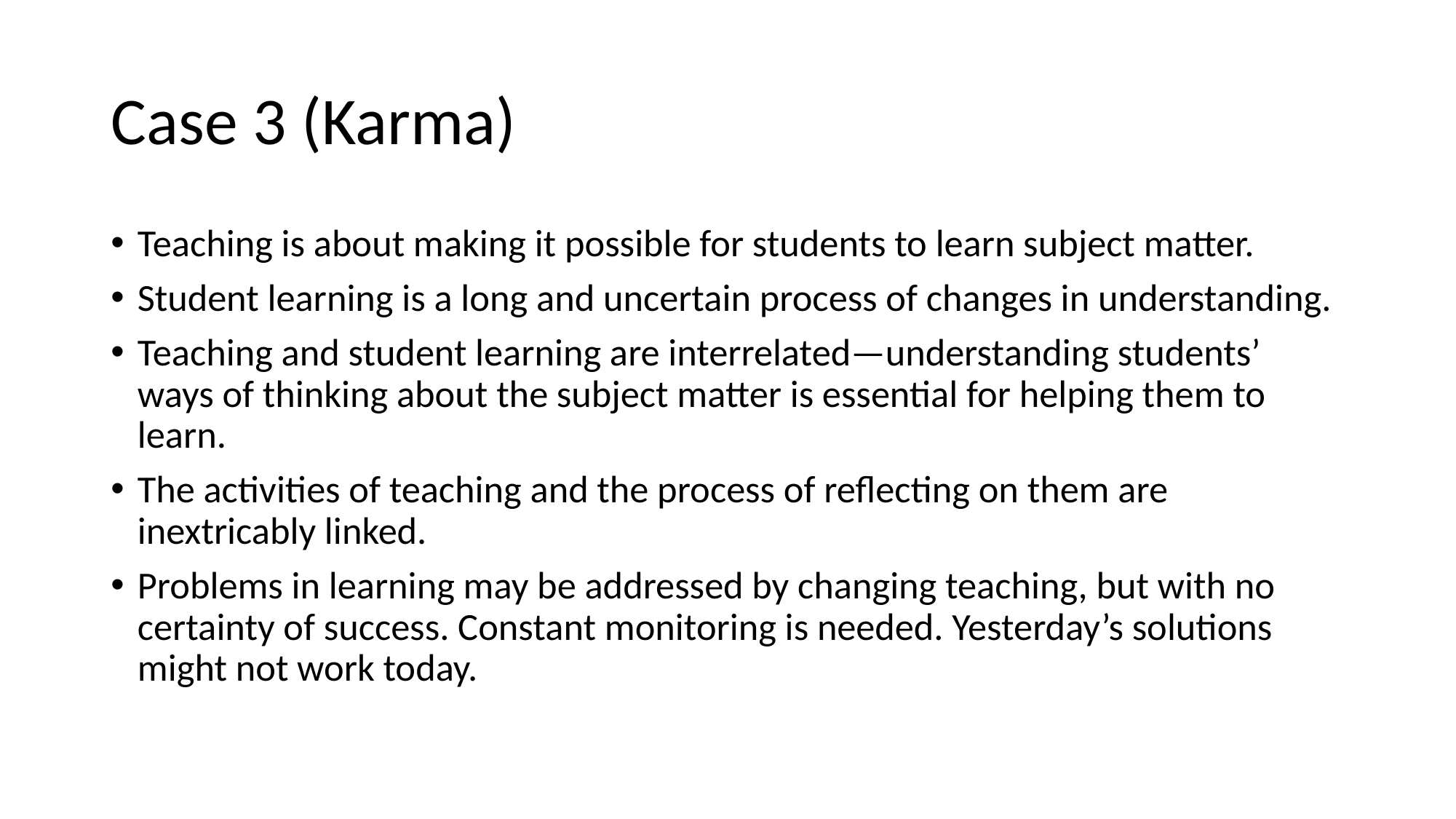

# Case 3 (Karma)
Teaching is about making it possible for students to learn subject matter.
Student learning is a long and uncertain process of changes in understanding.
Teaching and student learning are interrelated—understanding students’ ways of thinking about the subject matter is essential for helping them to learn.
The activities of teaching and the process of reflecting on them are inextricably linked.
Problems in learning may be addressed by changing teaching, but with no certainty of success. Constant monitoring is needed. Yesterday’s solutions might not work today.